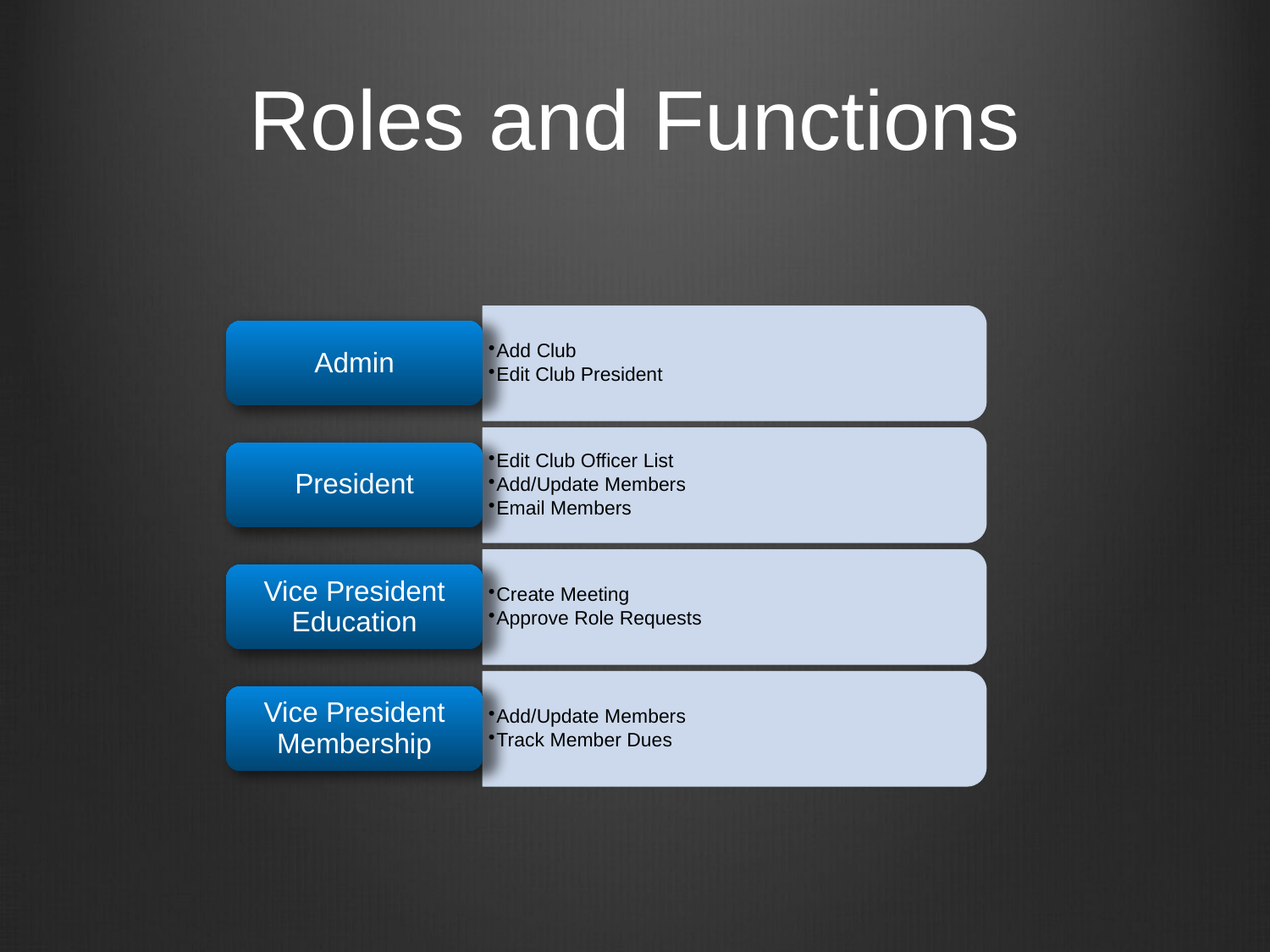

# Roles and Functions

Add Club
Edit Club President

Admin

Edit Club Officer List
Add/Update Members
Email Members

President

Create Meeting
Approve Role Requests

Vice President Education

Add/Update Members
Track Member Dues

Vice President Membership